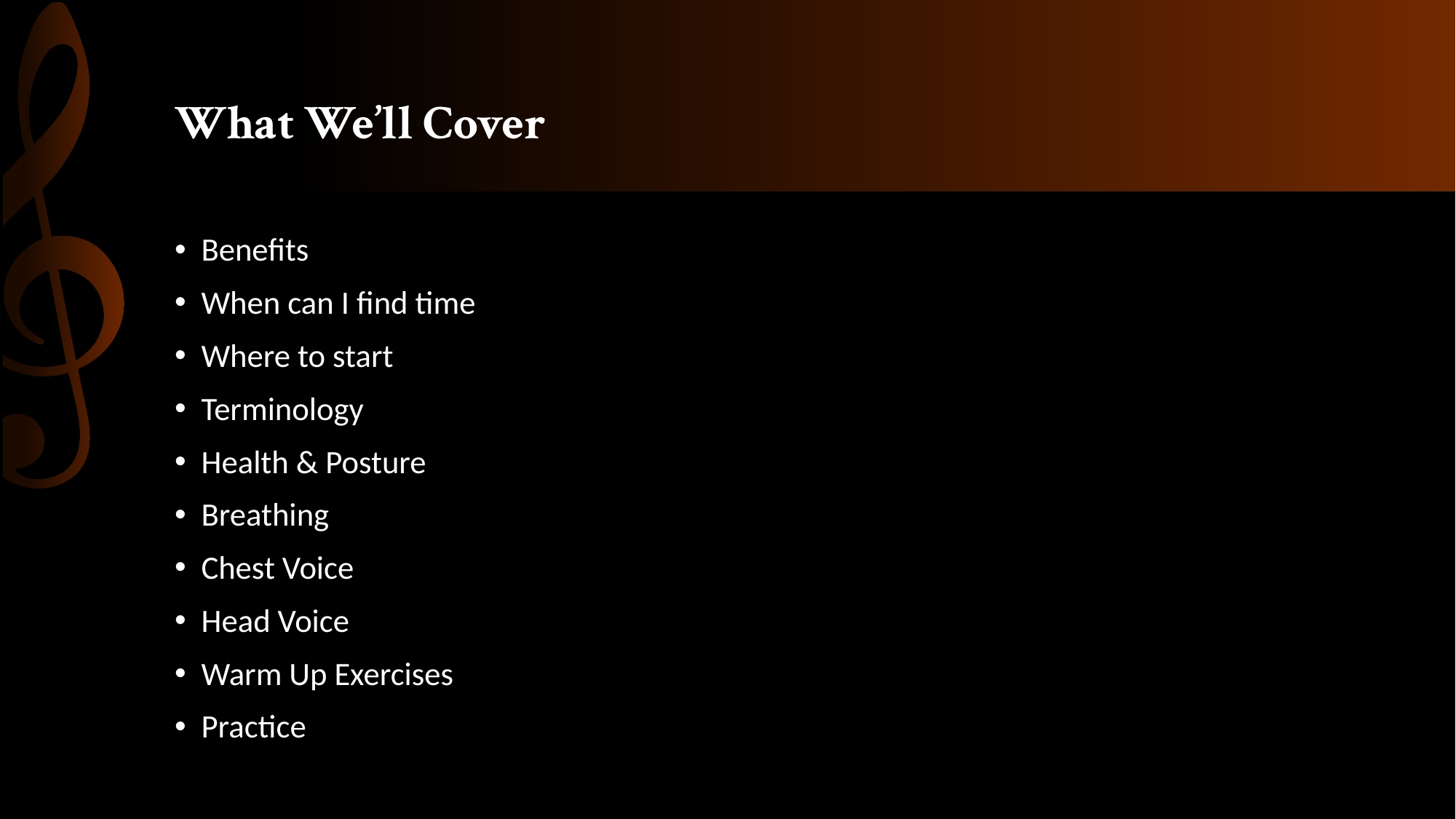

# What We’ll Cover
Benefits
When can I find time
Where to start
Terminology
Health & Posture
Breathing
Chest Voice
Head Voice
Warm Up Exercises
Practice